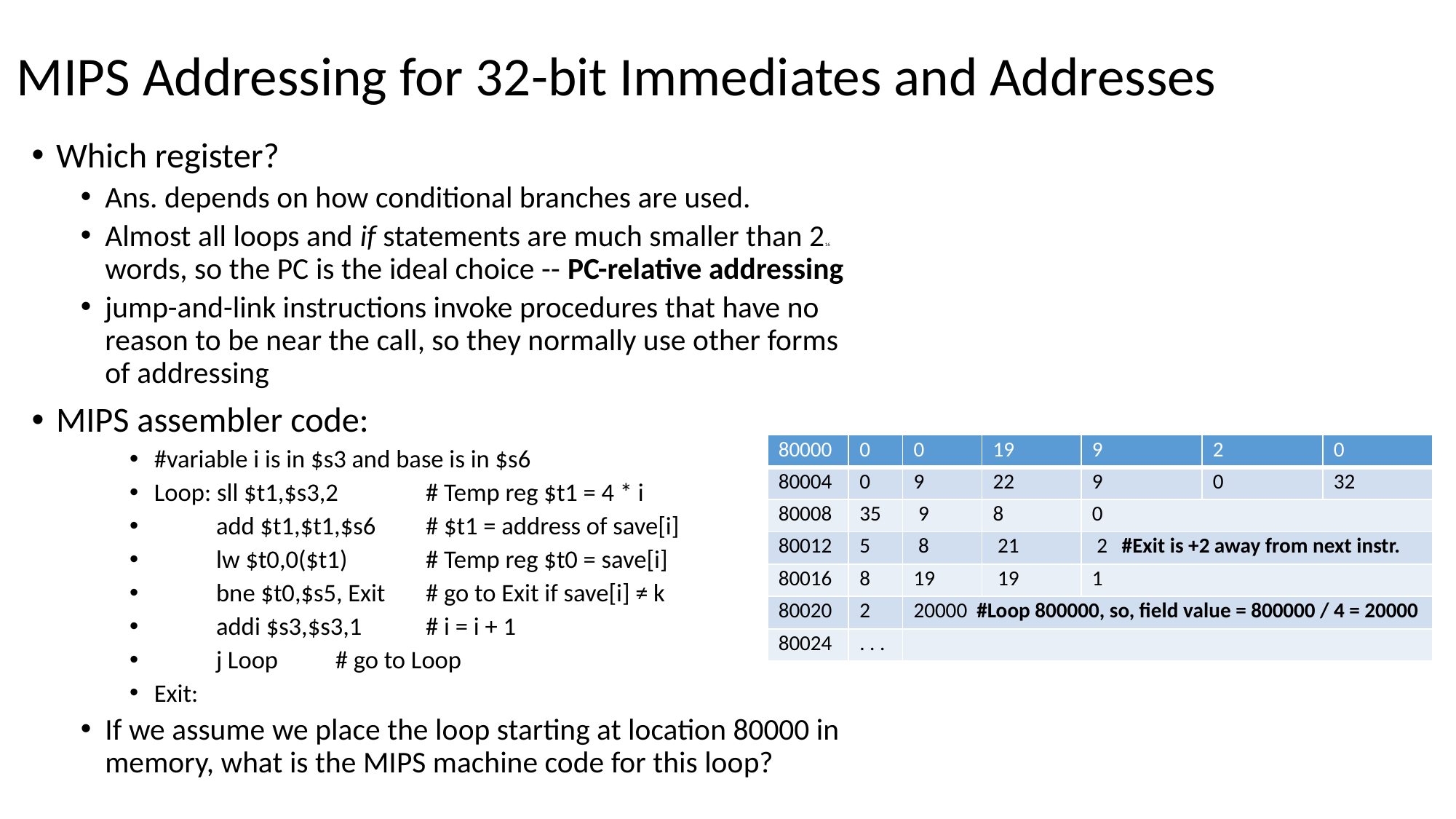

MIPS Addressing for 32-bit Immediates and Addresses
Which register?
Ans. depends on how conditional branches are used.
Almost all loops and if statements are much smaller than 216 words, so the PC is the ideal choice -- PC-relative addressing
jump-and-link instructions invoke procedures that have no reason to be near the call, so they normally use other forms of addressing
MIPS assembler code:
#variable i is in $s3 and base is in $s6
Loop: sll $t1,$s3,2 	# Temp reg $t1 = 4 * i
           add $t1,$t1,$s6 	# $t1 = address of save[i]
           lw $t0,0($t1) 	# Temp reg $t0 = save[i]
           bne $t0,$s5, Exit 	# go to Exit if save[i] ≠ k
           addi $s3,$s3,1 	# i = i + 1
           j Loop 		# go to Loop
Exit:
If we assume we place the loop starting at location 80000 in memory, what is the MIPS machine code for this loop?

| 80000 | 0 | 0 | 19 | 9 | 2 | 0 |
| --- | --- | --- | --- | --- | --- | --- |
| 80004 | 0 | 9 | 22 | 9 | 0 | 32 |
| 80008 | 35 | 9 | 8 | 0 |  |  |
| 80012 | 5 | 8 | 21 | 2 #Exit is +2 away from next instr. |  |  |
| 80016 | 8 | 19 | 19 | 1 |  |  |
| 80020 | 2 | 20000 #Loop 800000, so, field value = 800000 / 4 = 20000 |  |  |  |  |
| 80024 | . . . |  |  |  |  |  |